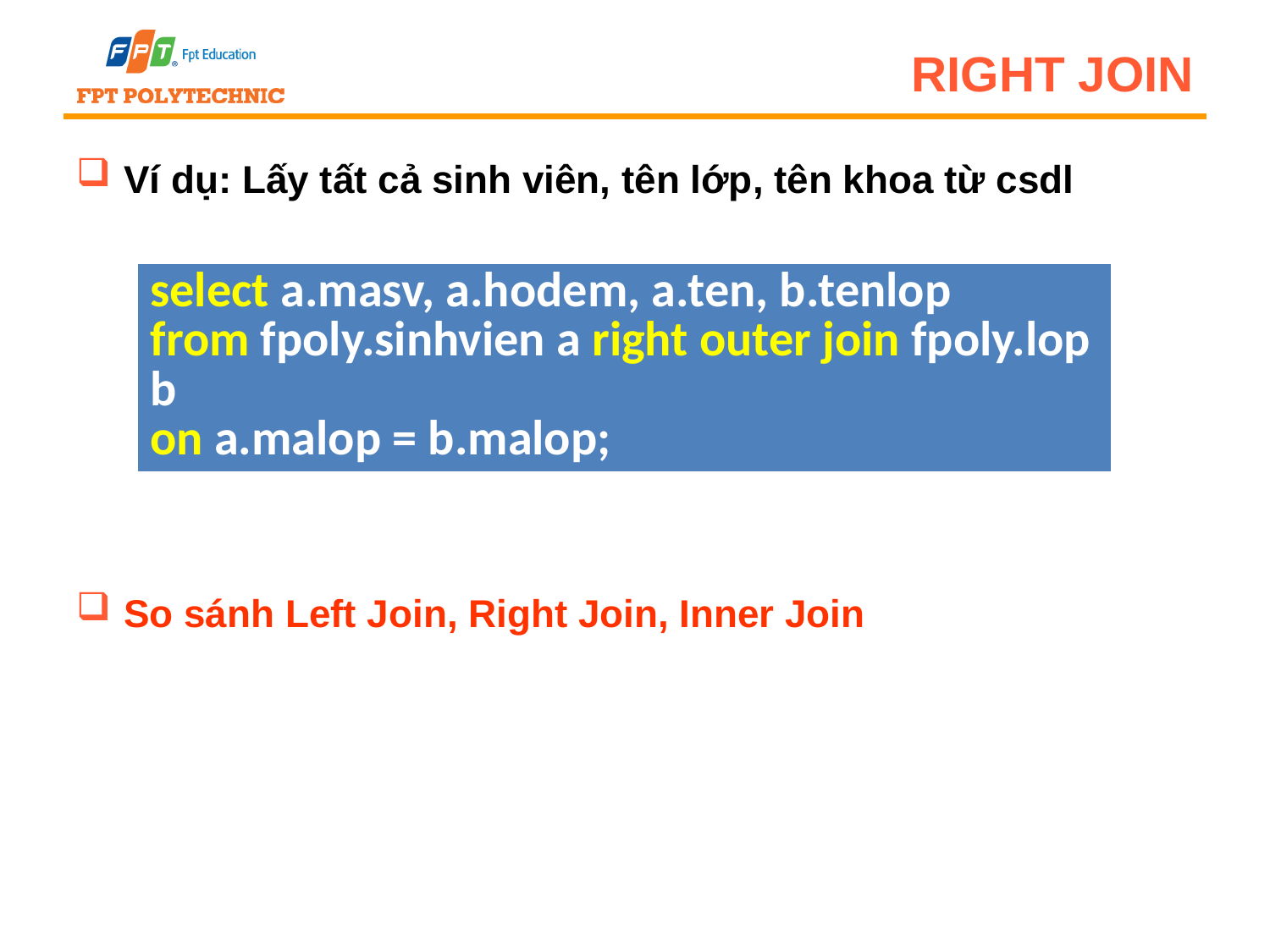

# RIGHT JOIN
Ví dụ: Lấy tất cả sinh viên, tên lớp, tên khoa từ csdl

So sánh Left Join, Right Join, Inner Join

| select a.masv, a.hodem, a.ten, b.tenlop from fpoly.sinhvien a right outer join fpoly.lop b on a.malop = b.malop; |
| --- |